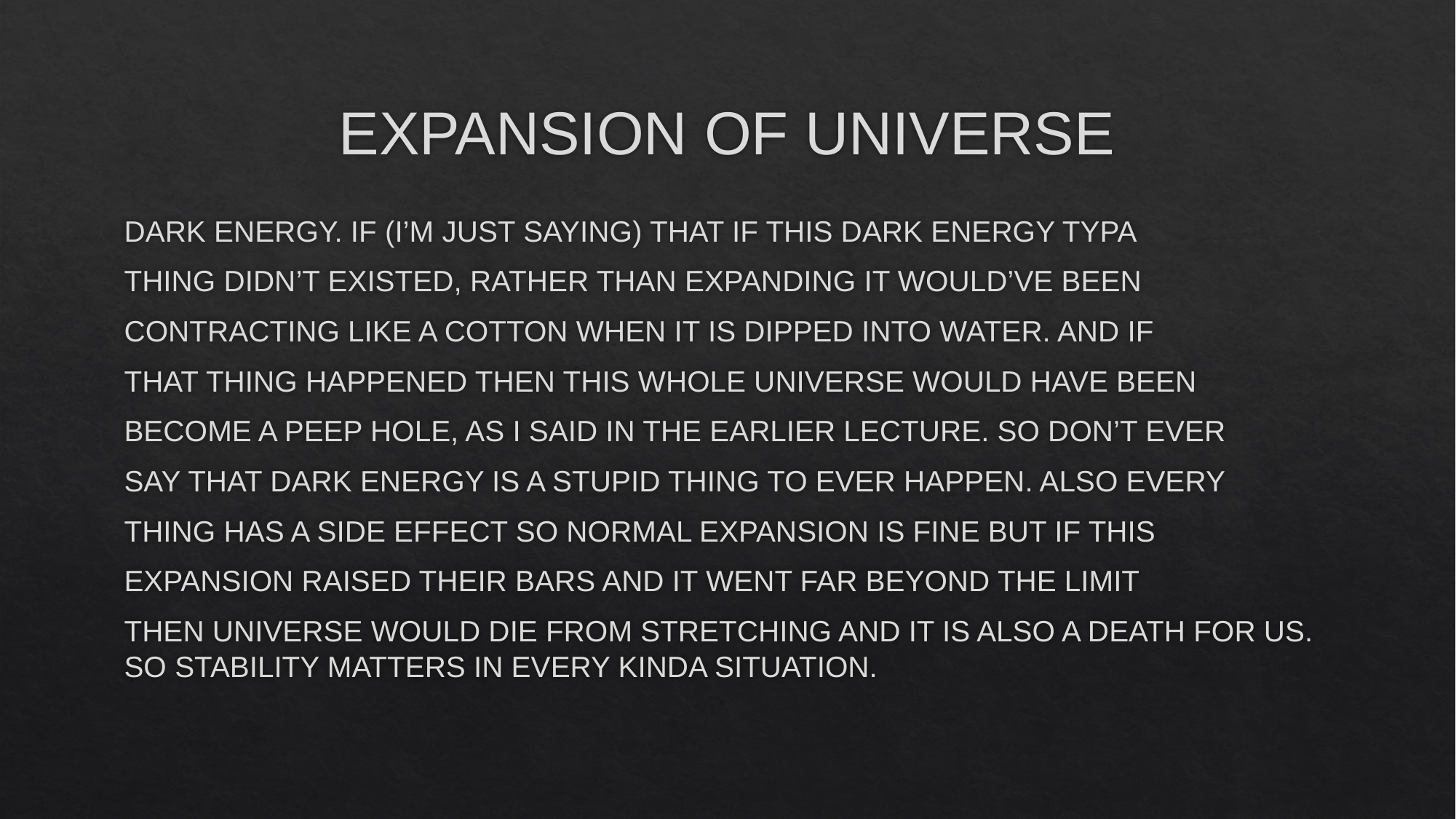

# EXPANSION OF UNIVERSE
DARK ENERGY. IF (I’M JUST SAYING) THAT IF THIS DARK ENERGY TYPA
THING DIDN’T EXISTED, RATHER THAN EXPANDING IT WOULD’VE BEEN
CONTRACTING LIKE A COTTON WHEN IT IS DIPPED INTO WATER. AND IF
THAT THING HAPPENED THEN THIS WHOLE UNIVERSE WOULD HAVE BEEN
BECOME A PEEP HOLE, AS I SAID IN THE EARLIER LECTURE. SO DON’T EVER
SAY THAT DARK ENERGY IS A STUPID THING TO EVER HAPPEN. ALSO EVERY
THING HAS A SIDE EFFECT SO NORMAL EXPANSION IS FINE BUT IF THIS
EXPANSION RAISED THEIR BARS AND IT WENT FAR BEYOND THE LIMIT
THEN UNIVERSE WOULD DIE FROM STRETCHING AND IT IS ALSO A DEATH FOR US. SO STABILITY MATTERS IN EVERY KINDA SITUATION.